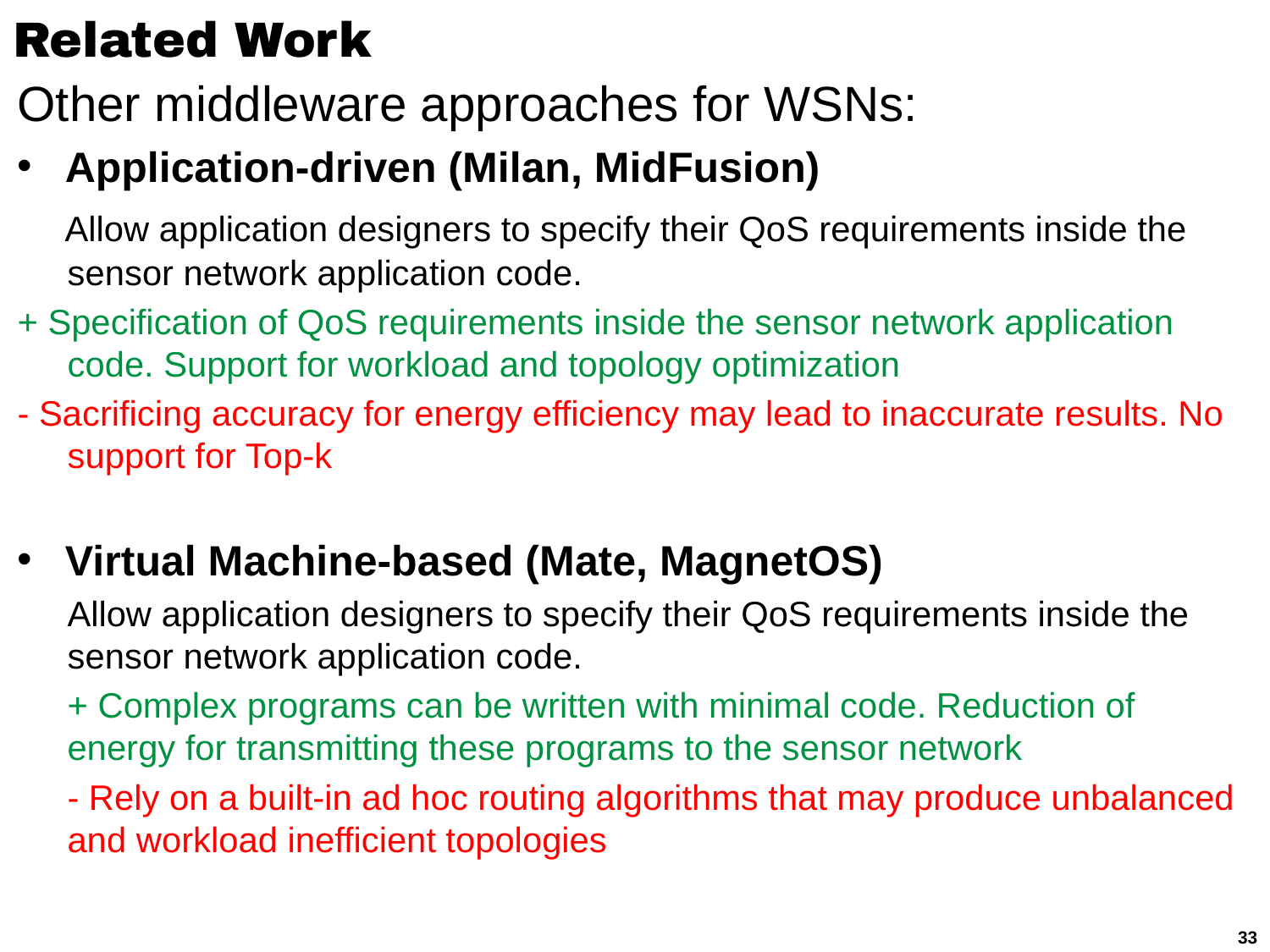

Related Work
Other middleware approaches for WSNs:
Application-driven (Milan, MidFusion)
    Allow application designers to specify their QoS requirements inside the sensor network application code.
+ Specification of QoS requirements inside the sensor network application code. Support for workload and topology optimization
- Sacrificing accuracy for energy efficiency may lead to inaccurate results. No support for Top-k

Virtual Machine-based (Mate, MagnetOS)
Allow application designers to specify their QoS requirements inside the sensor network application code.
+ Complex programs can be written with minimal code. Reduction of energy for transmitting these programs to the sensor network
- Rely on a built-in ad hoc routing algorithms that may produce unbalanced and workload inefficient topologies

33